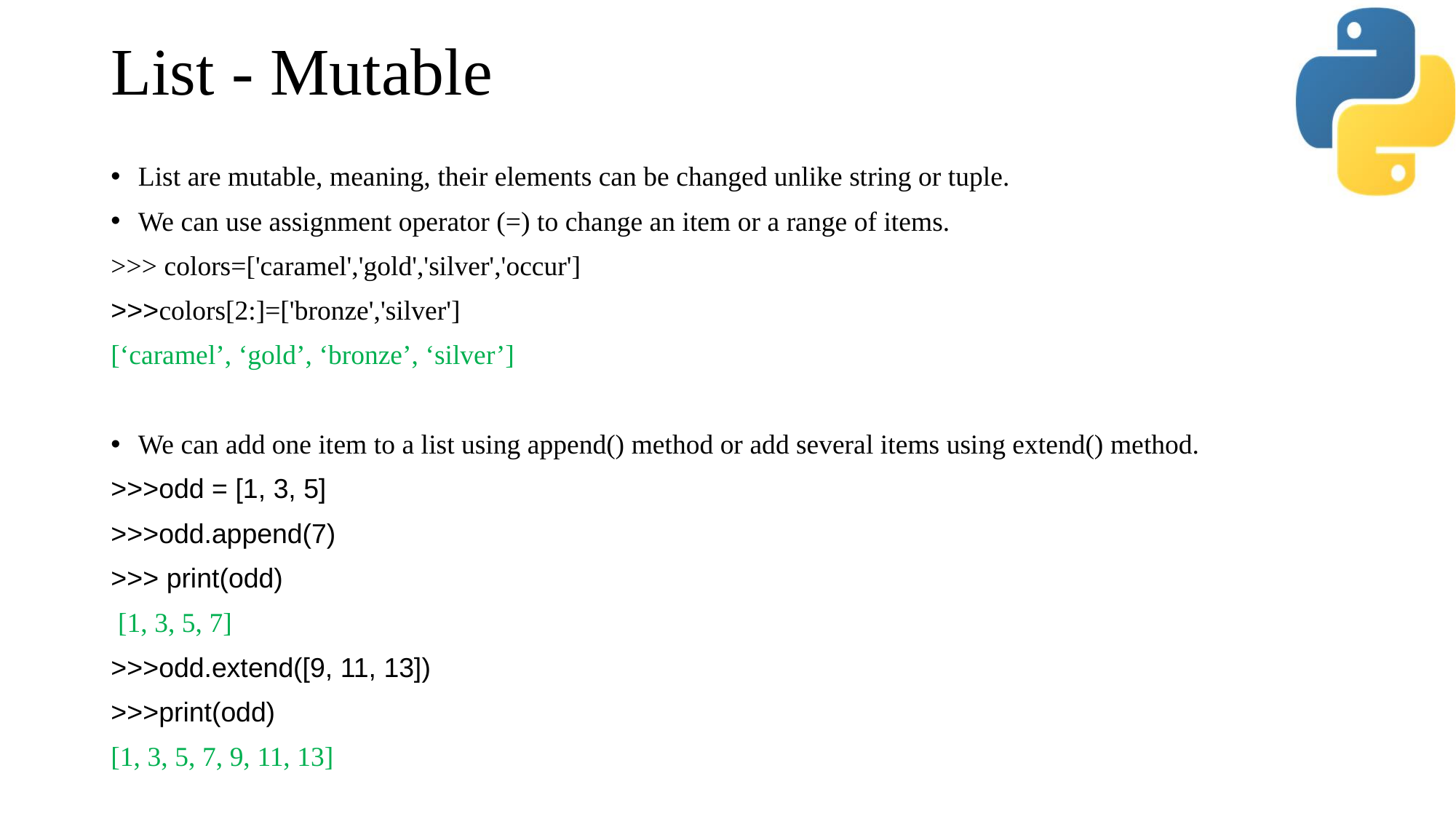

# List - Mutable

List are mutable, meaning, their elements can be changed unlike string or tuple.
We can use assignment operator (=) to change an item or a range of items.
>>> colors=['caramel','gold','silver','occur']
>>>colors[2:]=['bronze','silver']
[‘caramel’, ‘gold’, ‘bronze’, ‘silver’]

We can add one item to a list using append() method or add several items using extend() method.
>>>odd = [1, 3, 5]
>>>odd.append(7)
>>> print(odd)
 [1, 3, 5, 7]
>>>odd.extend([9, 11, 13])
>>>print(odd)
[1, 3, 5, 7, 9, 11, 13]